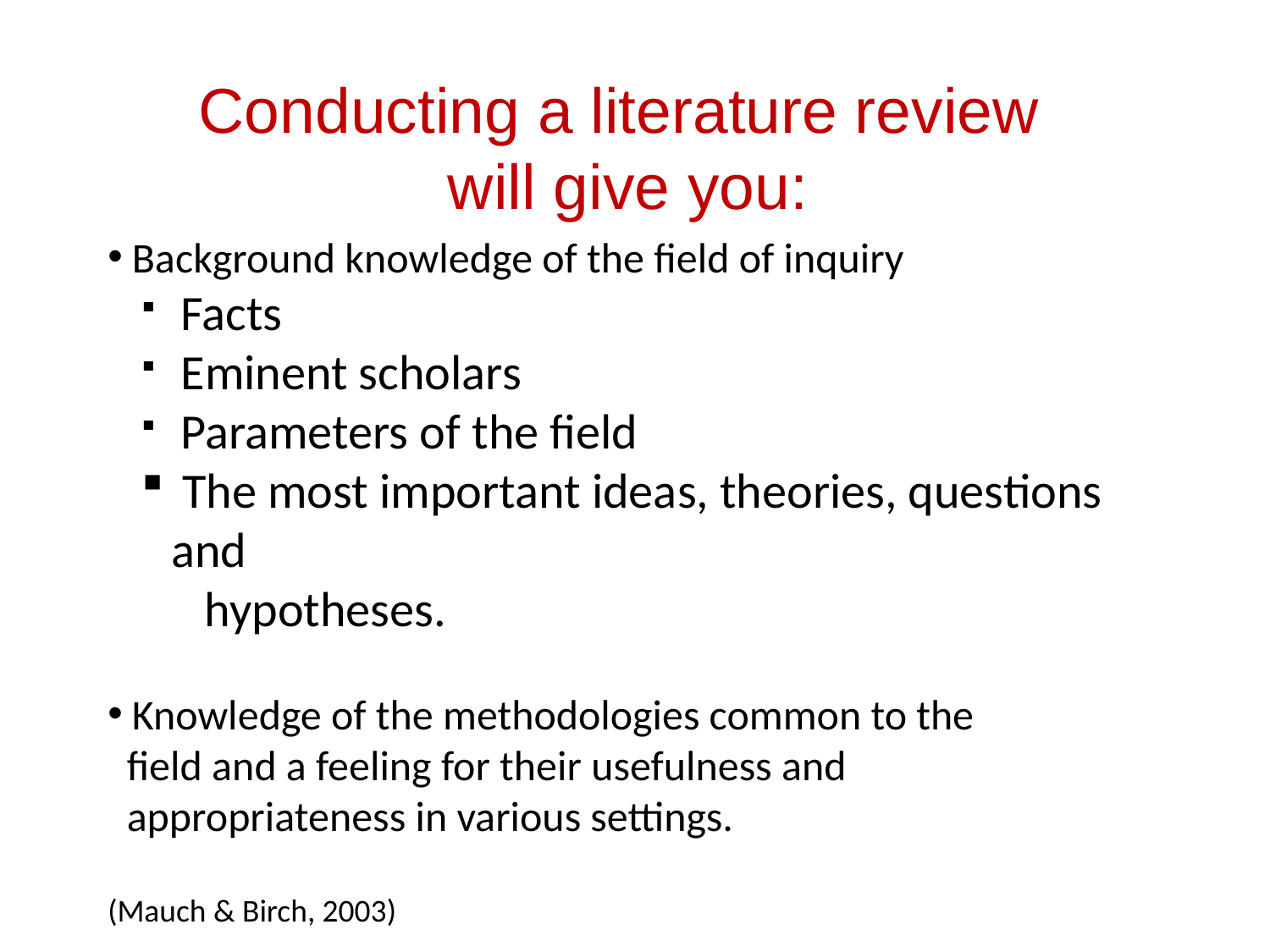

Conducting a literature review
 will give you:

 Background knowledge of the field of inquiry
 Facts
 Eminent scholars
 Parameters of the field
 The most important ideas, theories, questions and
   hypotheses.
 Knowledge of the methodologies common to the
  field and a feeling for their usefulness and
  appropriateness in various settings.

(Mauch & Birch, 2003)